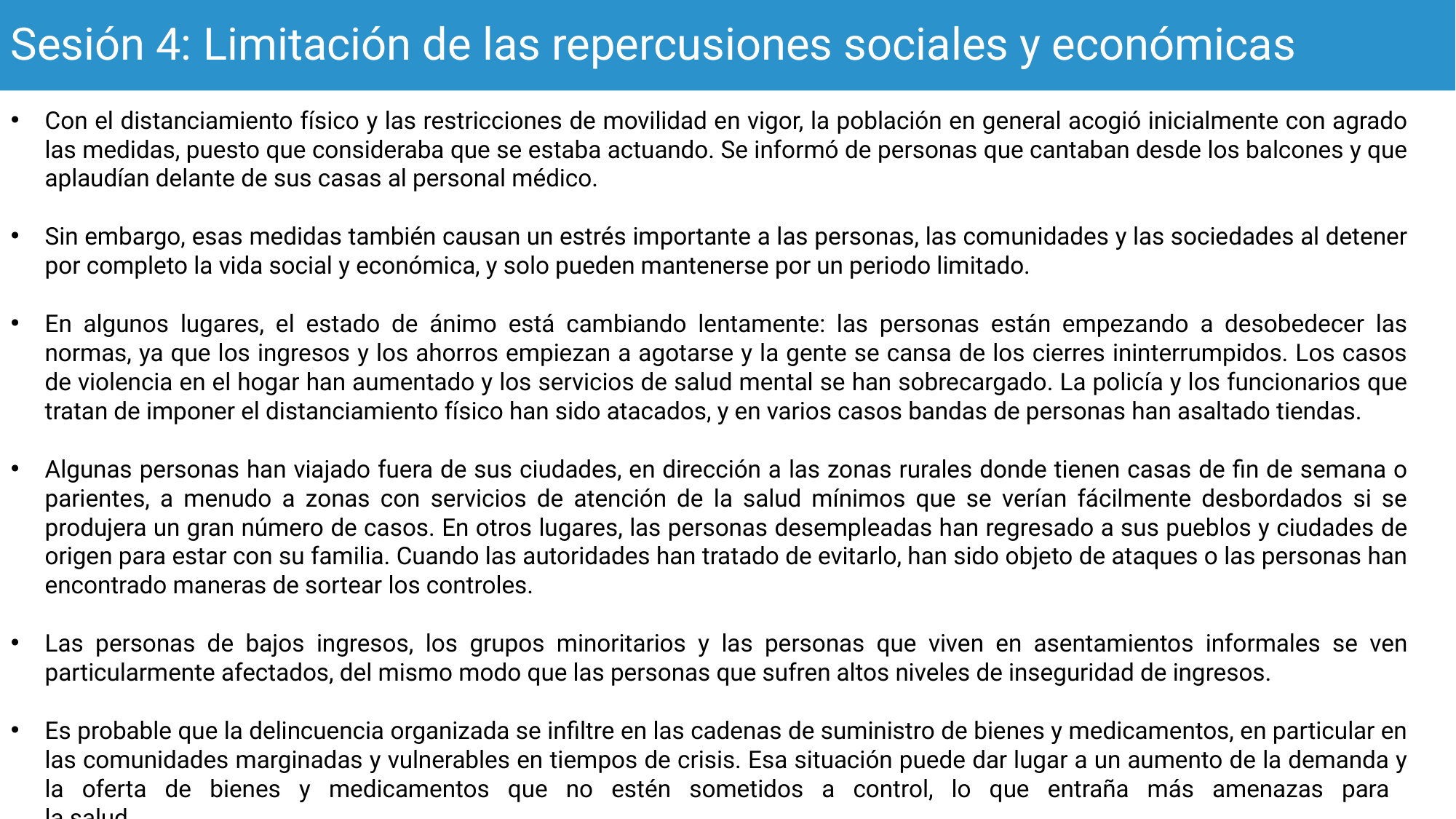

Sesión 4: Limitación de las repercusiones sociales y económicas
Con el distanciamiento físico y las restricciones de movilidad en vigor, la población en general acogió inicialmente con agrado las medidas, puesto que consideraba que se estaba actuando. Se informó de personas que cantaban desde los balcones y que aplaudían delante de sus casas al personal médico.

Sin embargo, esas medidas también causan un estrés importante a las personas, las comunidades y las sociedades al detener por completo la vida social y económica, y solo pueden mantenerse por un periodo limitado.

En algunos lugares, el estado de ánimo está cambiando lentamente: las personas están empezando a desobedecer las normas, ya que los ingresos y los ahorros empiezan a agotarse y la gente se cansa de los cierres ininterrumpidos. Los casos de violencia en el hogar han aumentado y los servicios de salud mental se han sobrecargado. La policía y los funcionarios que tratan de imponer el distanciamiento físico han sido atacados, y en varios casos bandas de personas han asaltado tiendas.

Algunas personas han viajado fuera de sus ciudades, en dirección a las zonas rurales donde tienen casas de fin de semana o parientes, a menudo a zonas con servicios de atención de la salud mínimos que se verían fácilmente desbordados si se produjera un gran número de casos. En otros lugares, las personas desempleadas han regresado a sus pueblos y ciudades de origen para estar con su familia. Cuando las autoridades han tratado de evitarlo, han sido objeto de ataques o las personas han encontrado maneras de sortear los controles.

Las personas de bajos ingresos, los grupos minoritarios y las personas que viven en asentamientos informales se ven particularmente afectados, del mismo modo que las personas que sufren altos niveles de inseguridad de ingresos.

Es probable que la delincuencia organizada se infiltre en las cadenas de suministro de bienes y medicamentos, en particular en las comunidades marginadas y vulnerables en tiempos de crisis. Esa situación puede dar lugar a un aumento de la demanda y la oferta de bienes y medicamentos que no estén sometidos a control, lo que entraña más amenazas para
la salud.